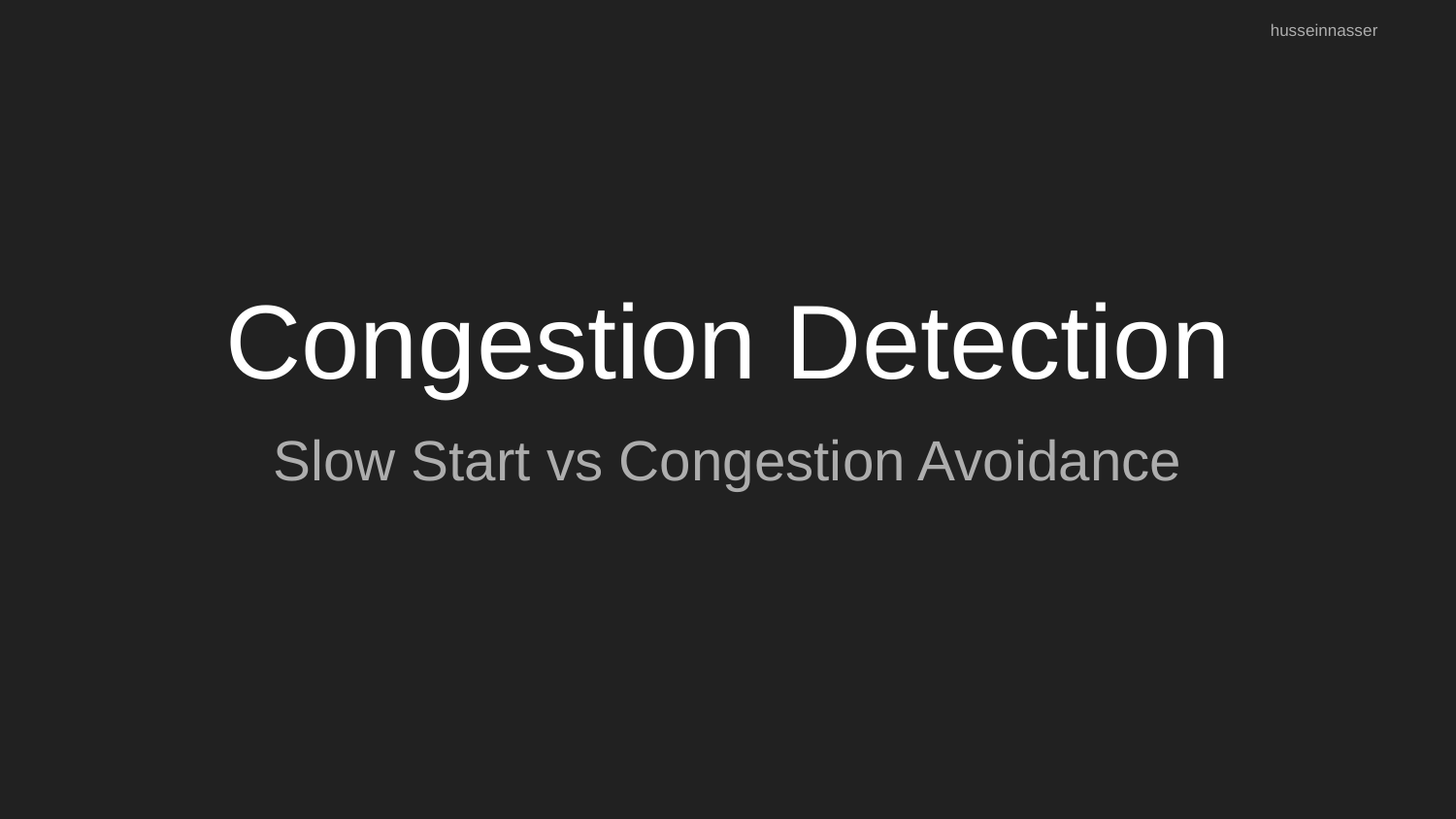

husseinnasser
# Congestion Detection
Slow Start vs Congestion Avoidance